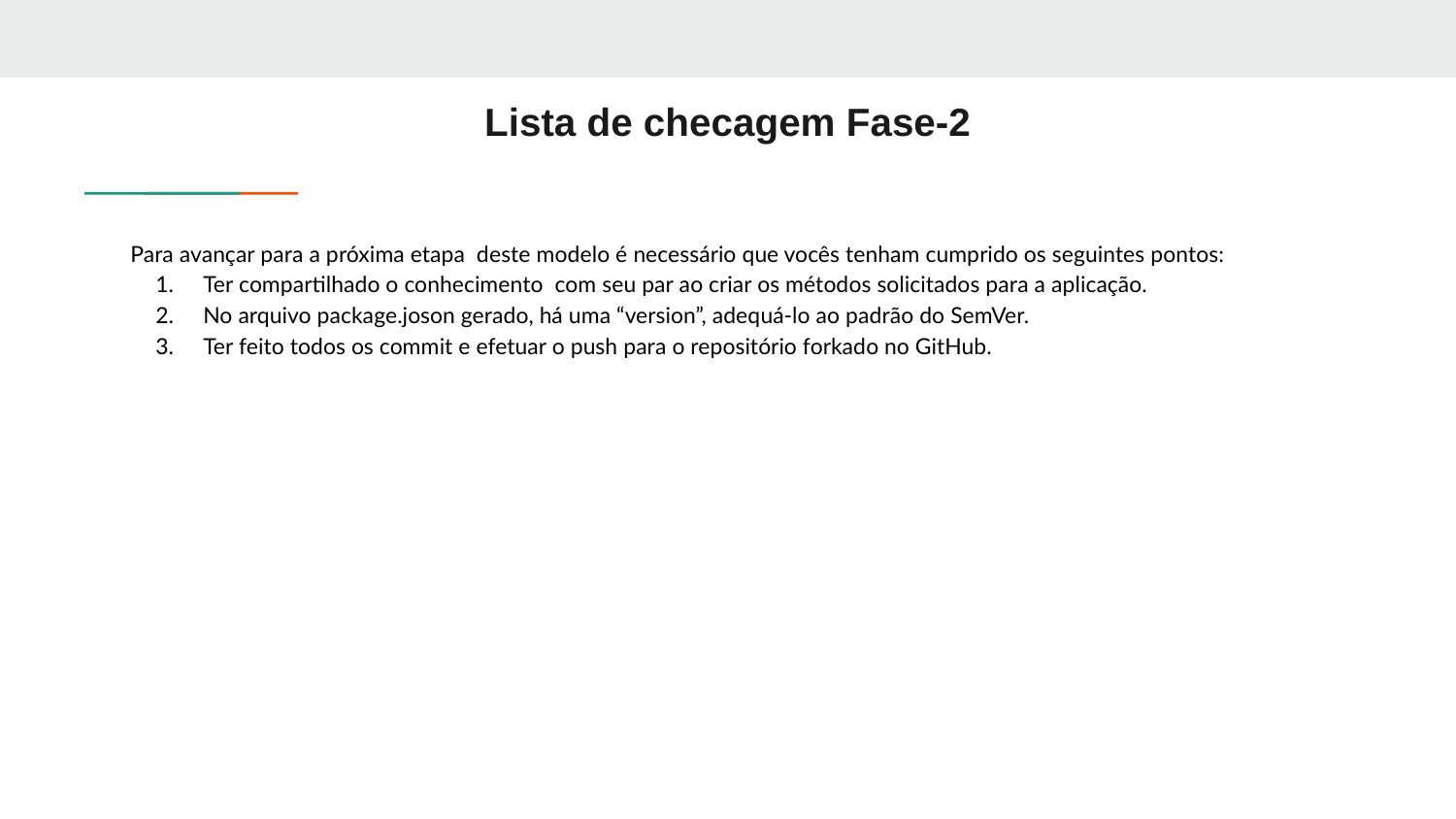

# Lista de checagem Fase-2

Para avançar para a próxima etapa  deste modelo é necessário que vocês tenham cumprido os seguintes pontos:
Ter compartilhado o conhecimento  com seu par ao criar os métodos solicitados para a aplicação.
No arquivo package.joson gerado, há uma “version”, adequá-lo ao padrão do SemVer.
Ter feito todos os commit e efetuar o push para o repositório forkado no GitHub.